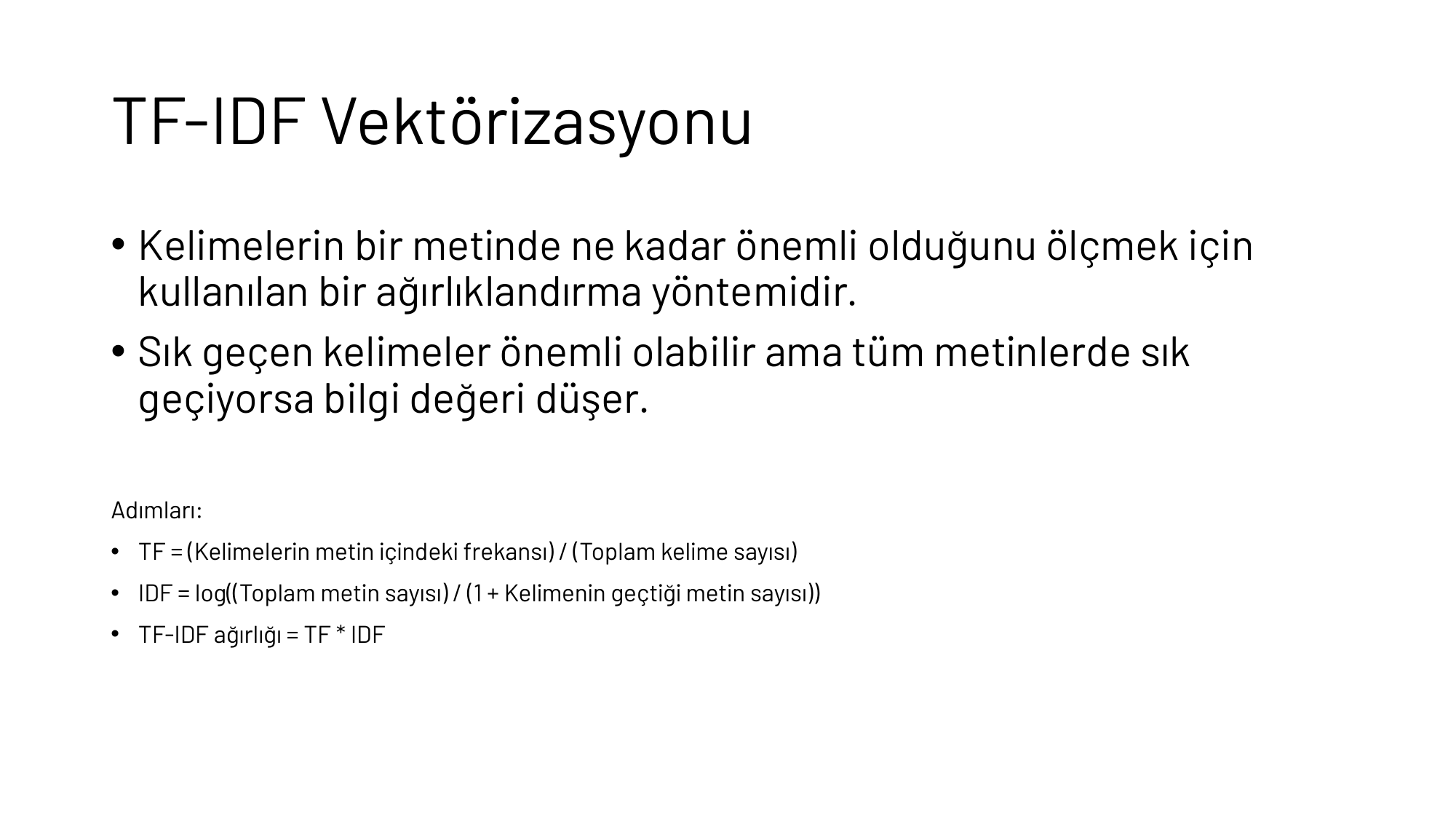

# TF-IDF Vektörizasyonu
Kelimelerin bir metinde ne kadar önemli olduğunu ölçmek için kullanılan bir ağırlıklandırma yöntemidir.
Sık geçen kelimeler önemli olabilir ama tüm metinlerde sık geçiyorsa bilgi değeri düşer.

Adımları:
TF = (Kelimelerin metin içindeki frekansı) / (Toplam kelime sayısı)
IDF = log((Toplam metin sayısı) / (1 + Kelimenin geçtiği metin sayısı))
TF-IDF ağırlığı = TF * IDF